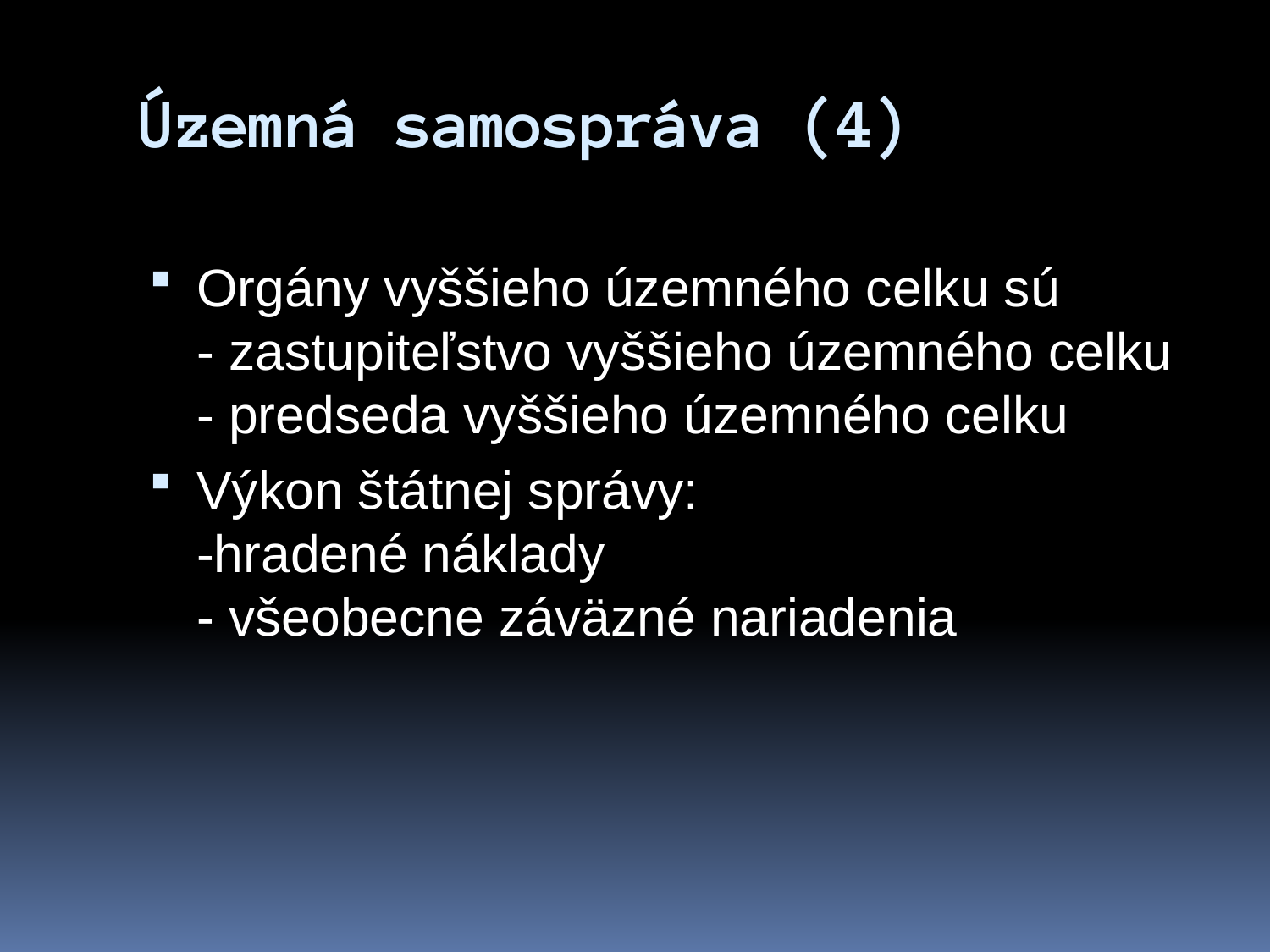

# Územná samospráva (4)
Orgány vyššieho územného celku sú
- zastupiteľstvo vyššieho územného celku
- predseda vyššieho územného celku
Výkon štátnej správy:
-hradené náklady
- všeobecne záväzné nariadenia